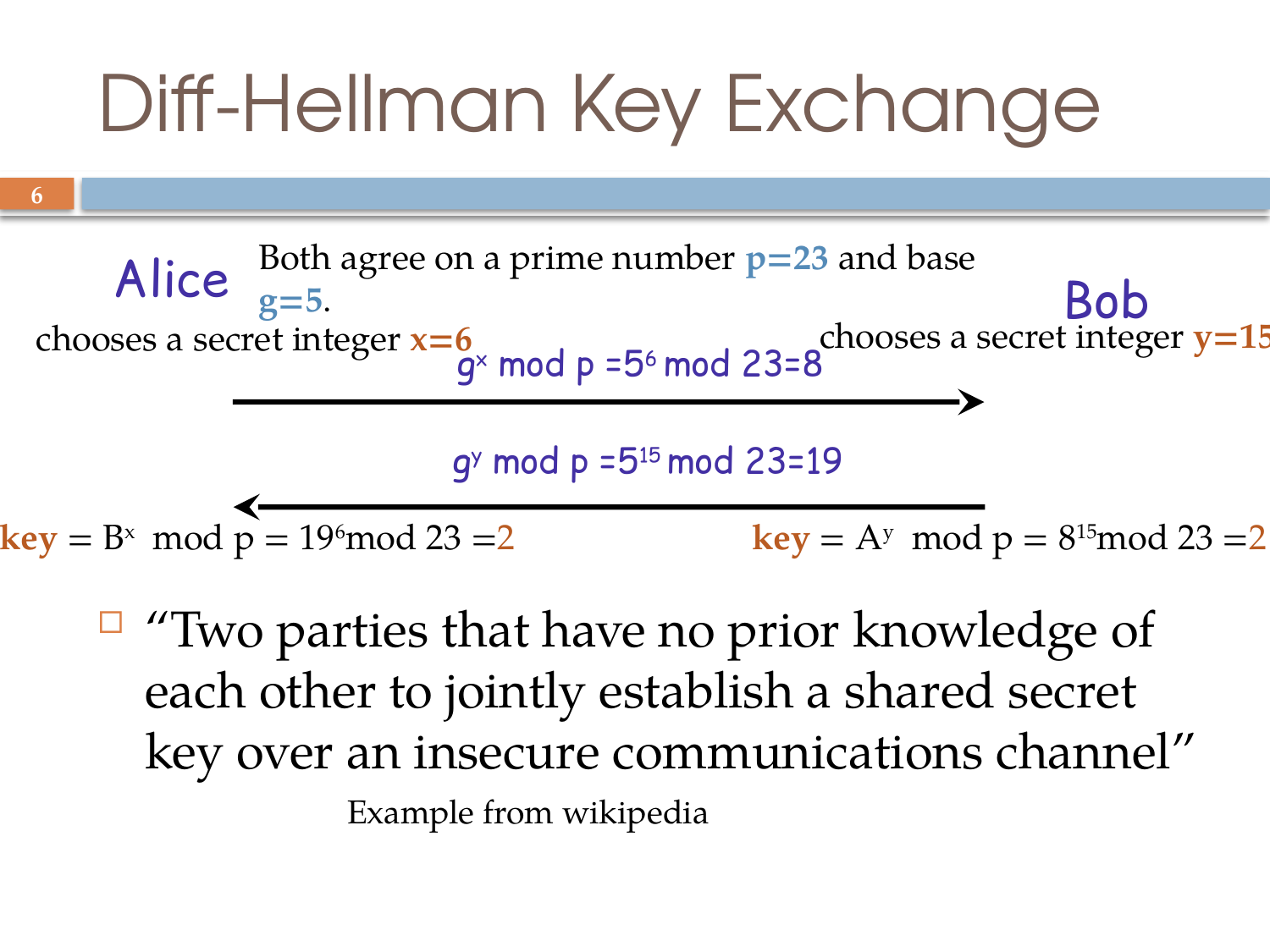

# Diff-Hellman Key Exchange
6
Both agree on a prime number p=23 and base g=5.
Alice
Bob
chooses a secret integer y=15
chooses a secret integer x=6
gx mod p =56 mod 23=8

gy mod p =515 mod 23=19

key = Bx  mod p = 196mod 23 =2
key = Ay  mod p = 815mod 23 =2
“Two parties that have no prior knowledge of each other to jointly establish a shared secret key over an insecure communications channel”
					               Example from wikipedia